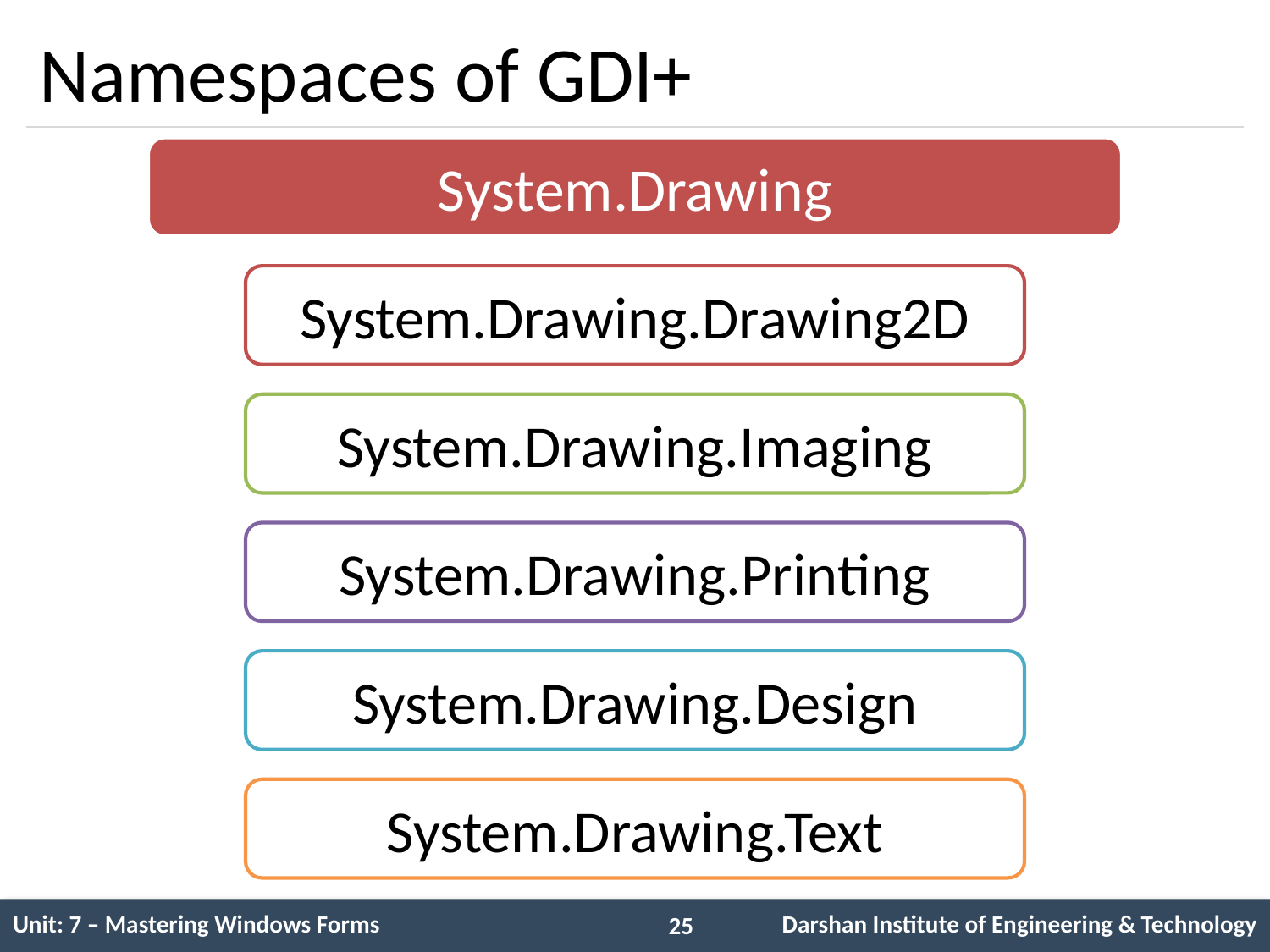

# Namespaces of GDI+
System.Drawing
System.Drawing.Drawing2D
System.Drawing.Imaging
System.Drawing.Printing
System.Drawing.Design
System.Drawing.Text